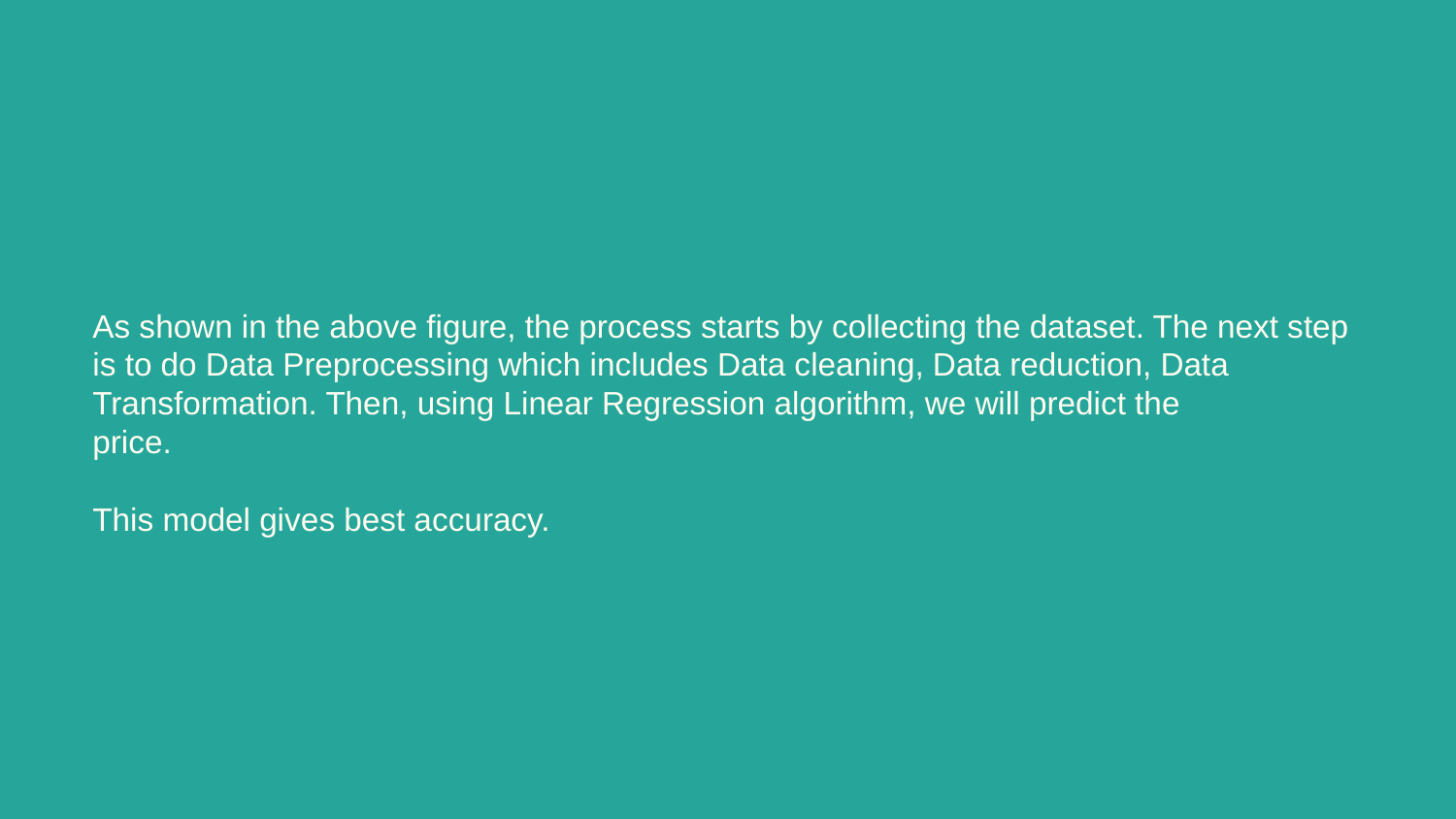

# As shown in the above figure, the process starts by collecting the dataset. The next step
is to do Data Preprocessing which includes Data cleaning, Data reduction, Data
Transformation. Then, using Linear Regression algorithm, we will predict the
price.

This model gives best accuracy.